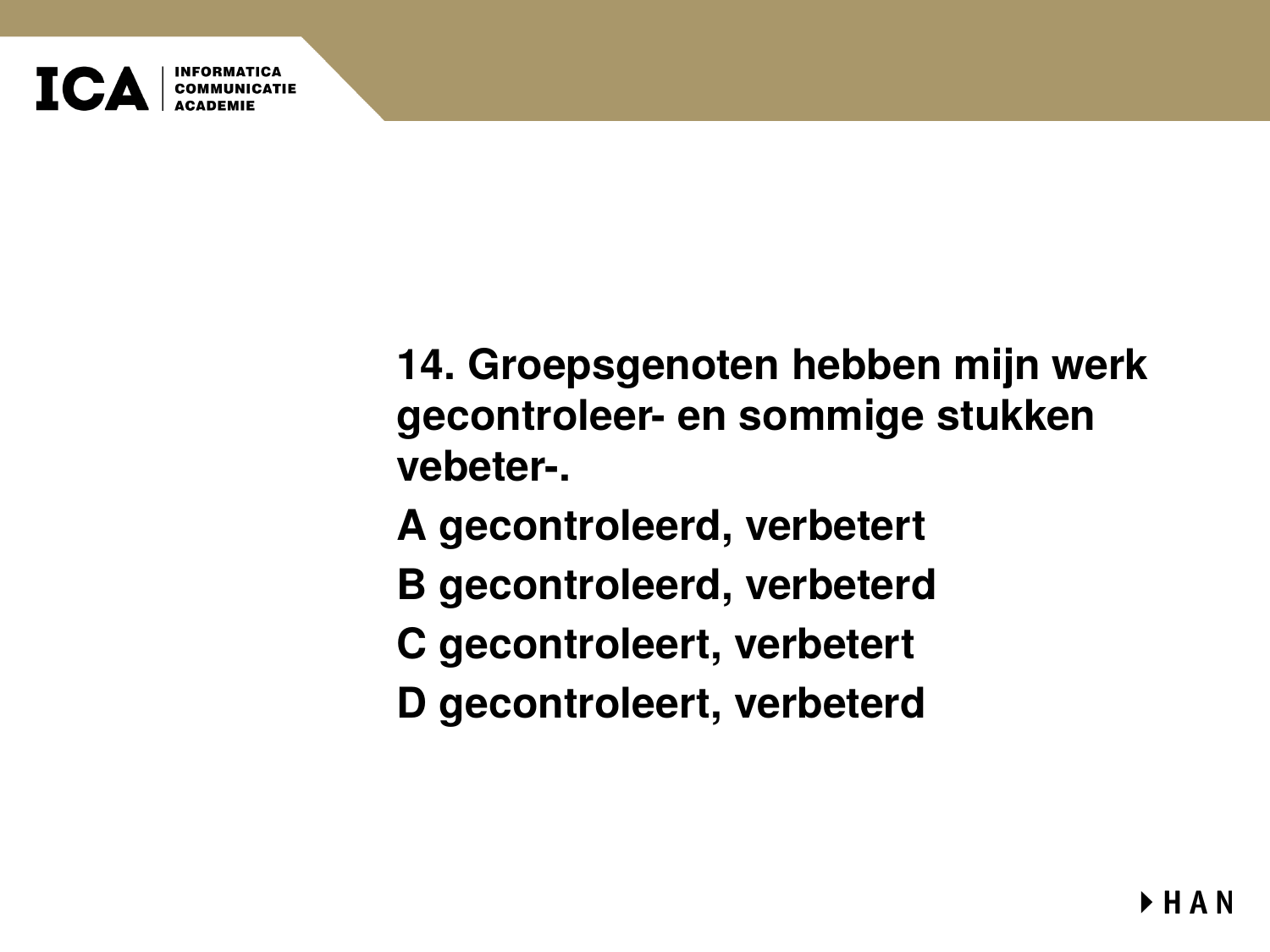

#

14. Groepsgenoten hebben mijn werk gecontroleer- en sommige stukken vebeter-.
A gecontroleerd, verbetert
B gecontroleerd, verbeterd
C gecontroleert, verbetert
D gecontroleert, verbeterd